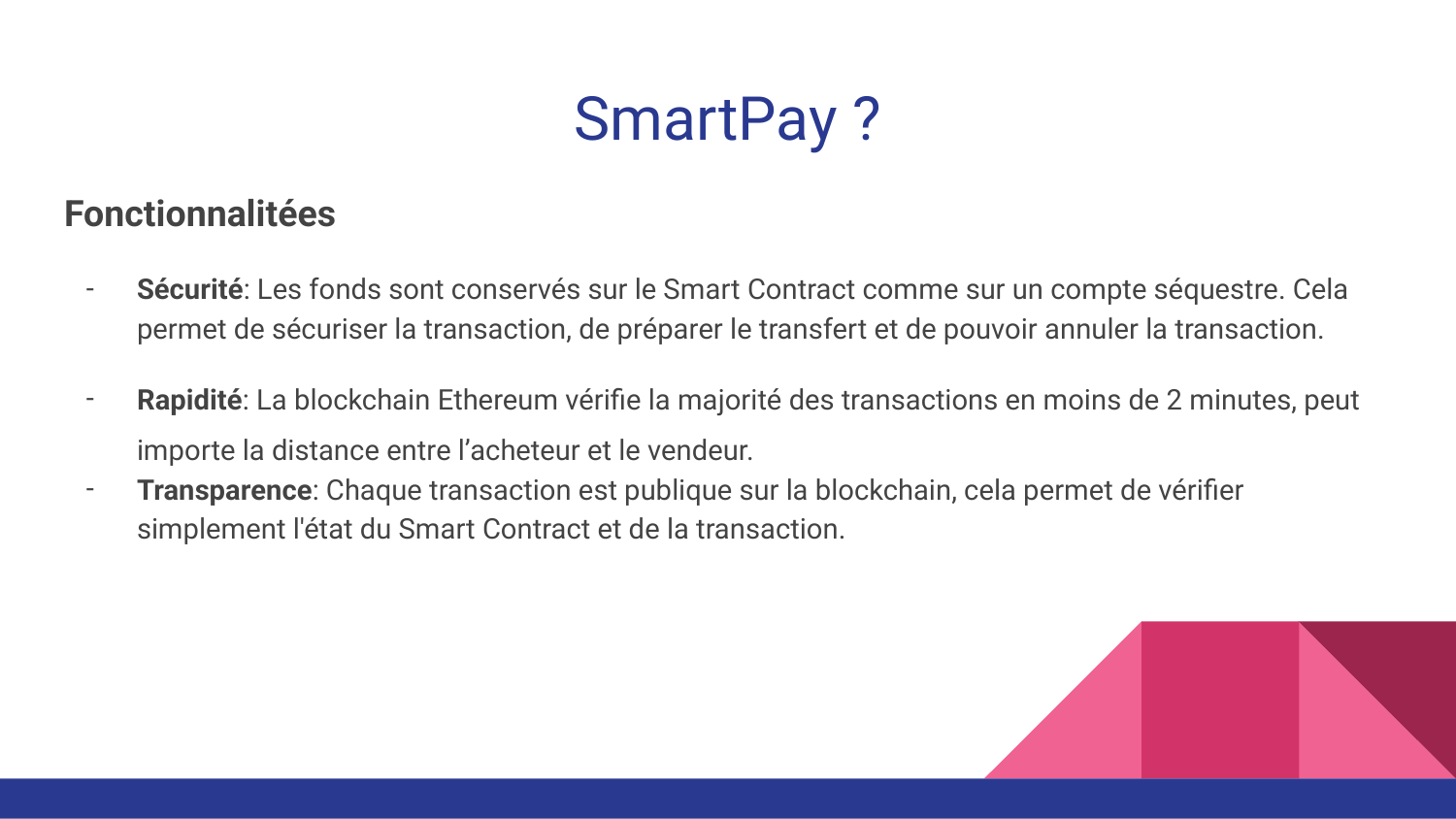

# SmartPay ?
Fonctionnalitées
Sécurité: Les fonds sont conservés sur le Smart Contract comme sur un compte séquestre. Cela permet de sécuriser la transaction, de préparer le transfert et de pouvoir annuler la transaction.
Rapidité: La blockchain Ethereum vérifie la majorité des transactions en moins de 2 minutes, peut importe la distance entre l’acheteur et le vendeur.
Transparence: Chaque transaction est publique sur la blockchain, cela permet de vérifier simplement l'état du Smart Contract et de la transaction.